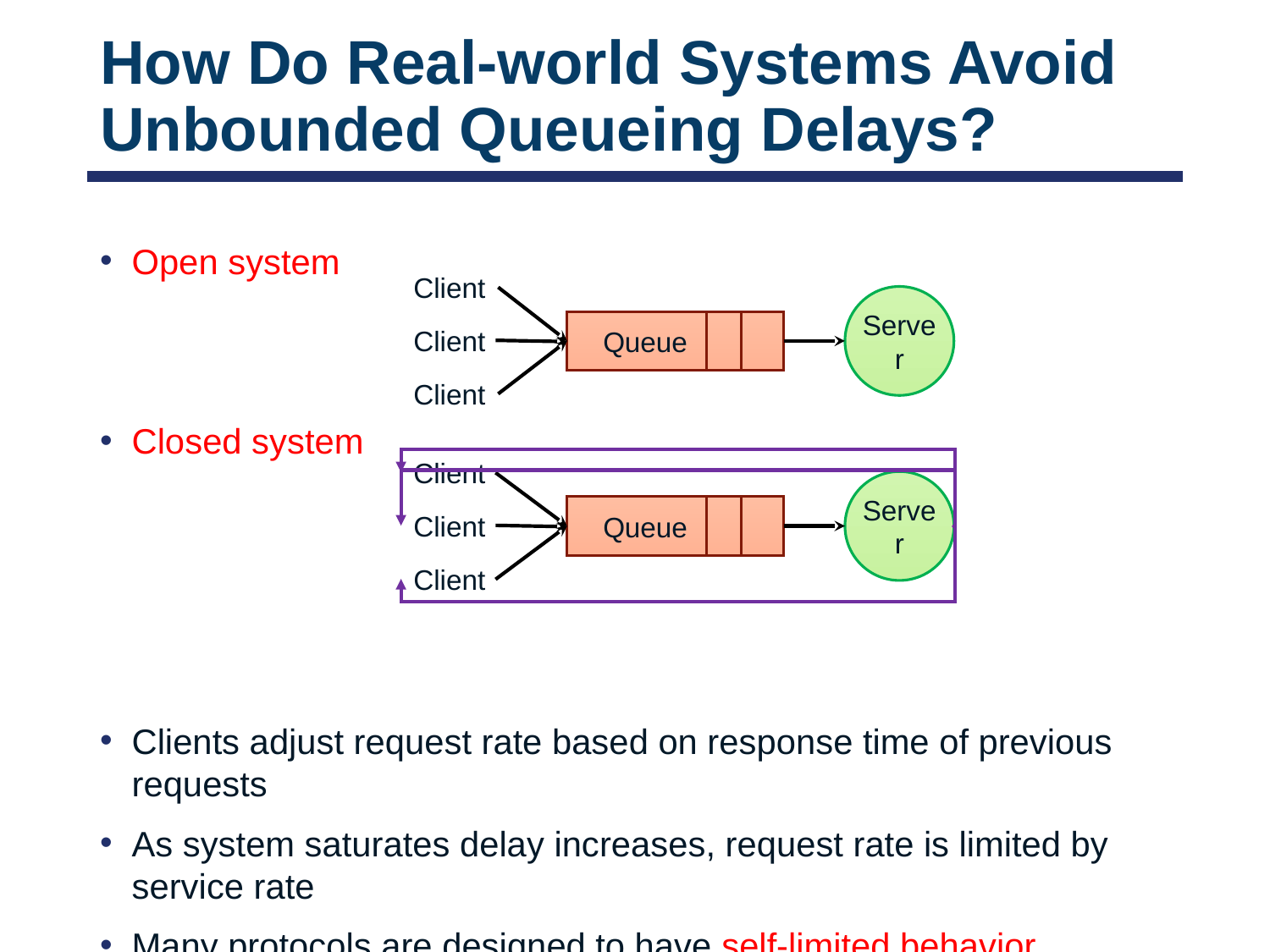

# How Do Real-world Systems Avoid Unbounded Queueing Delays?
Open system

Closed system

Clients adjust request rate based on response time of previous requests
As system saturates delay increases, request rate is limited by service rate
Many protocols are designed to have self-limited behavior
(e.g., TCP congestion control)
Client
Client
Server
   Queue
Client
Client
Client
Server
   Queue
Client